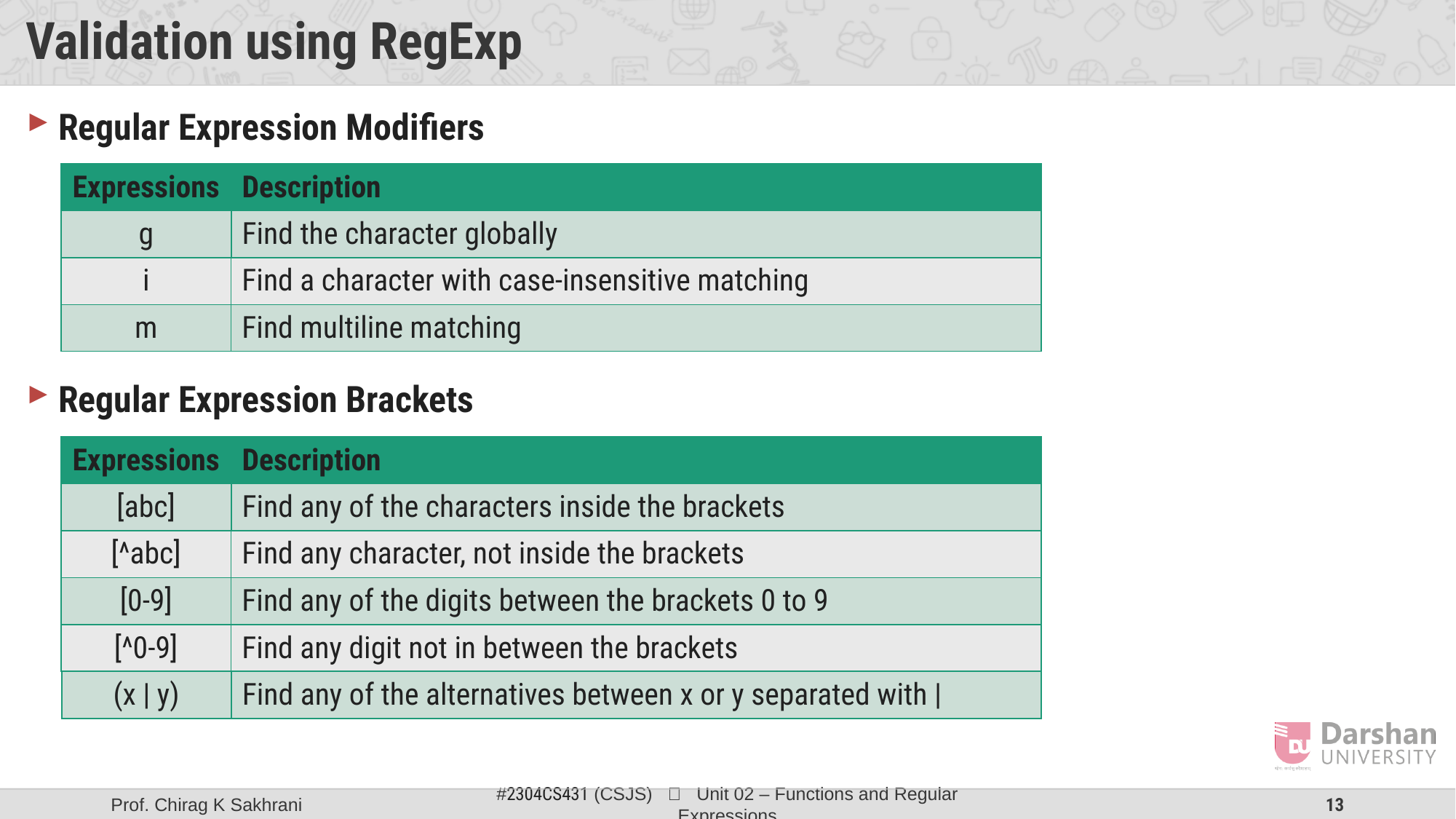

# Validation using RegExp
Regular Expression Modifiers

Regular Expression Brackets

| Expressions | Description |
| --- | --- |
| g | Find the character globally |
| i | Find a character with case-insensitive matching |
| --- | --- |
| m | Find multiline matching |
| --- | --- |
| Expressions | Description |
| --- | --- |
| [abc] | Find any of the characters inside the brackets |
| [^abc] | Find any character, not inside the brackets |
| --- | --- |
| [0-9] | Find any of the digits between the brackets 0 to 9 |
| --- | --- |
| [^0-9] | Find any digit not in between the brackets |
| --- | --- |
| (x | y) | Find any of the alternatives between x or y separated with | |
| --- | --- |